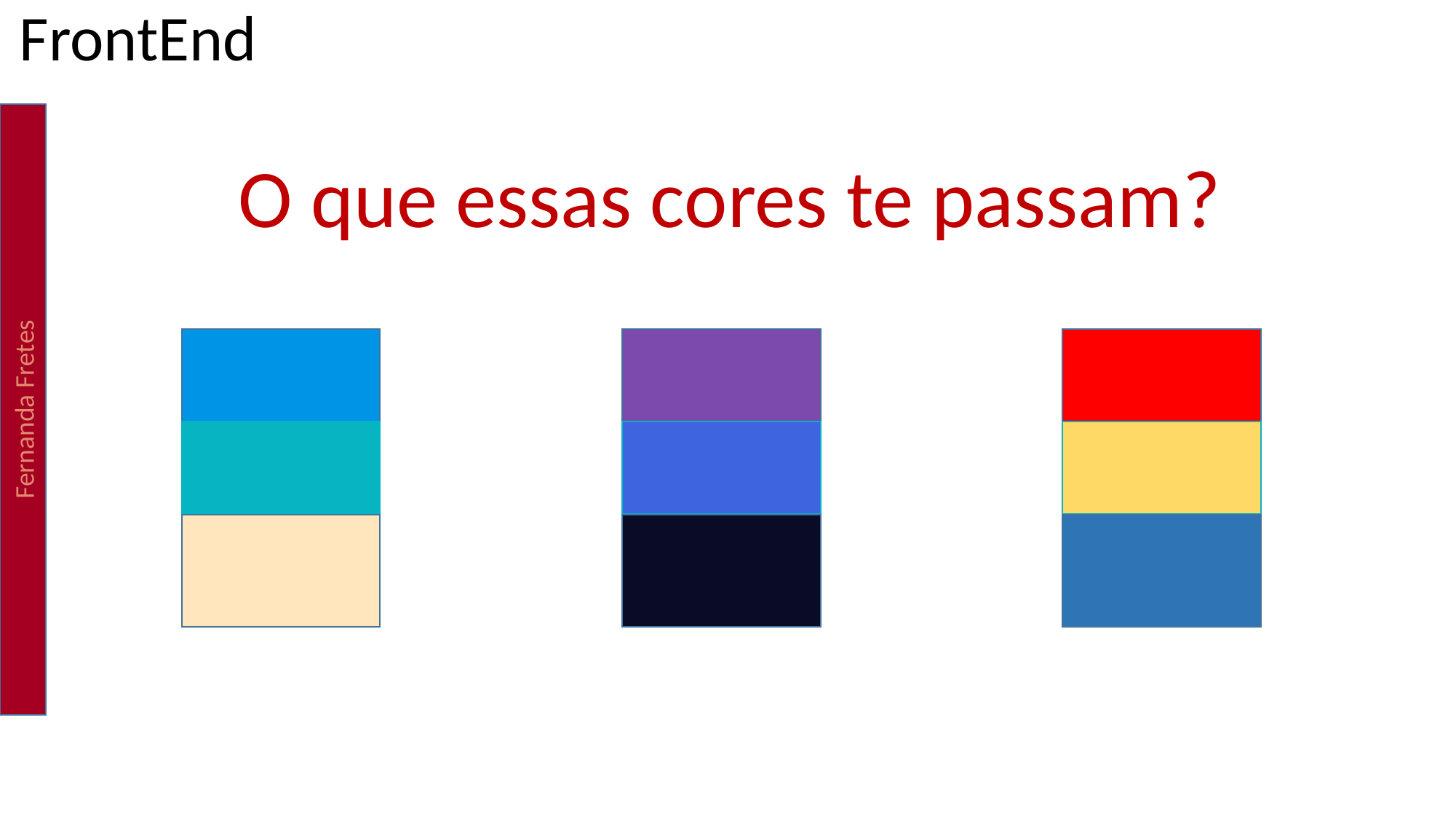

FrontEnd

Fernanda Fretes
O que essas cores te passam?